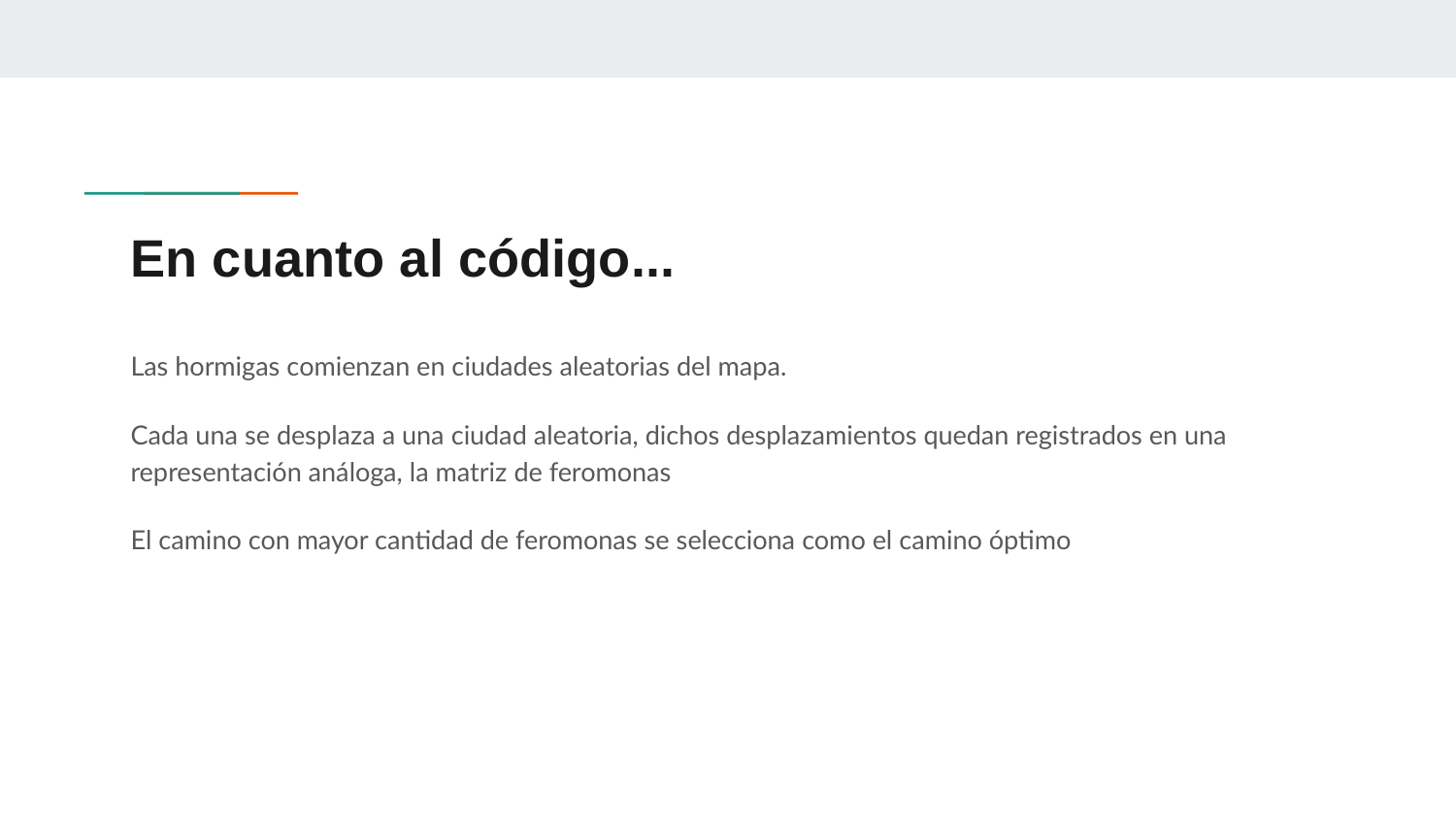

# En cuanto al código...
Las hormigas comienzan en ciudades aleatorias del mapa.
Cada una se desplaza a una ciudad aleatoria, dichos desplazamientos quedan registrados en una representación análoga, la matriz de feromonas
El camino con mayor cantidad de feromonas se selecciona como el camino óptimo